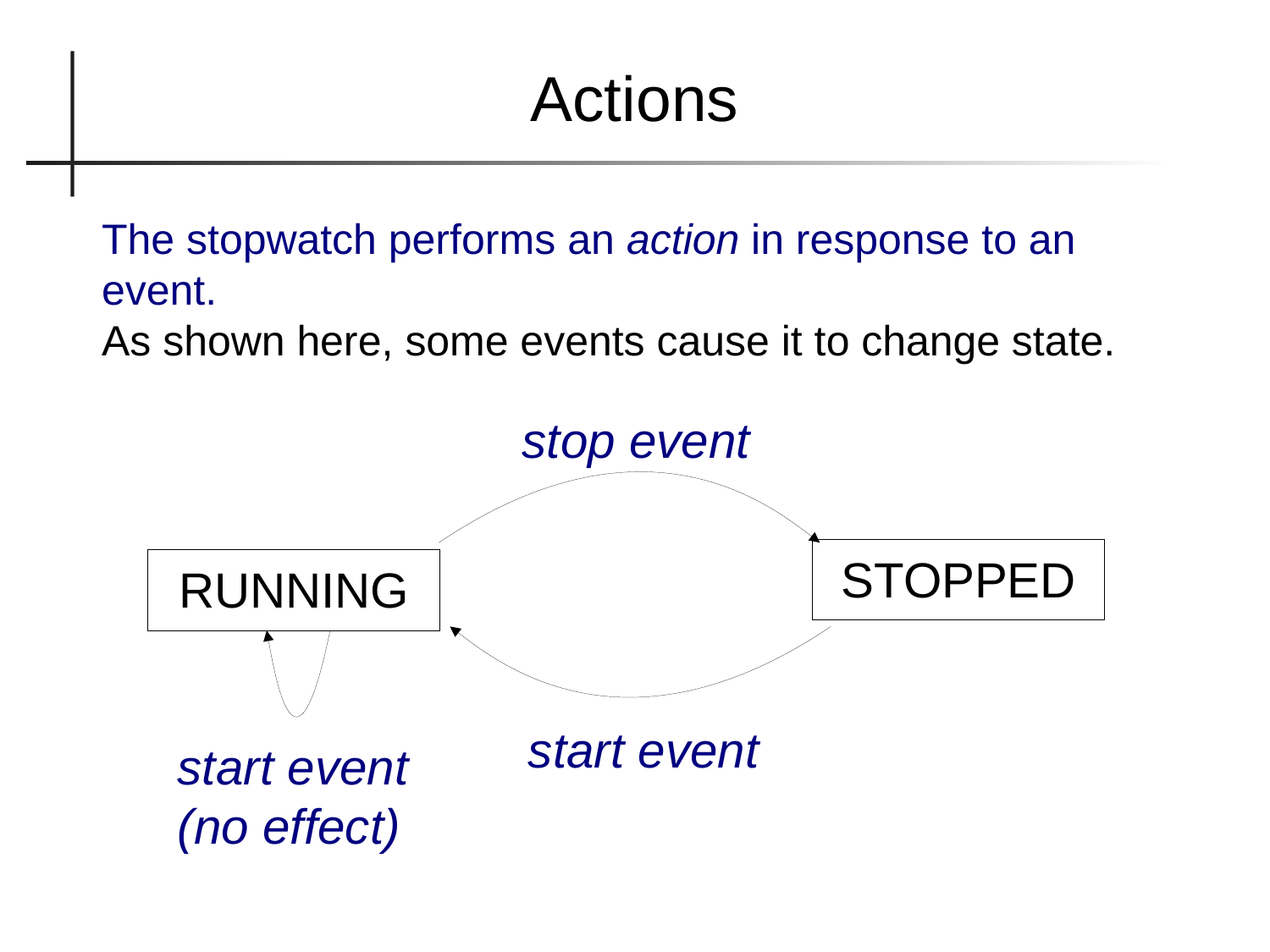

Actions
The stopwatch performs an action in response to an event.
As shown here, some events cause it to change state.

stop event
STOPPED

RUNNING

start event
start event
(no effect)